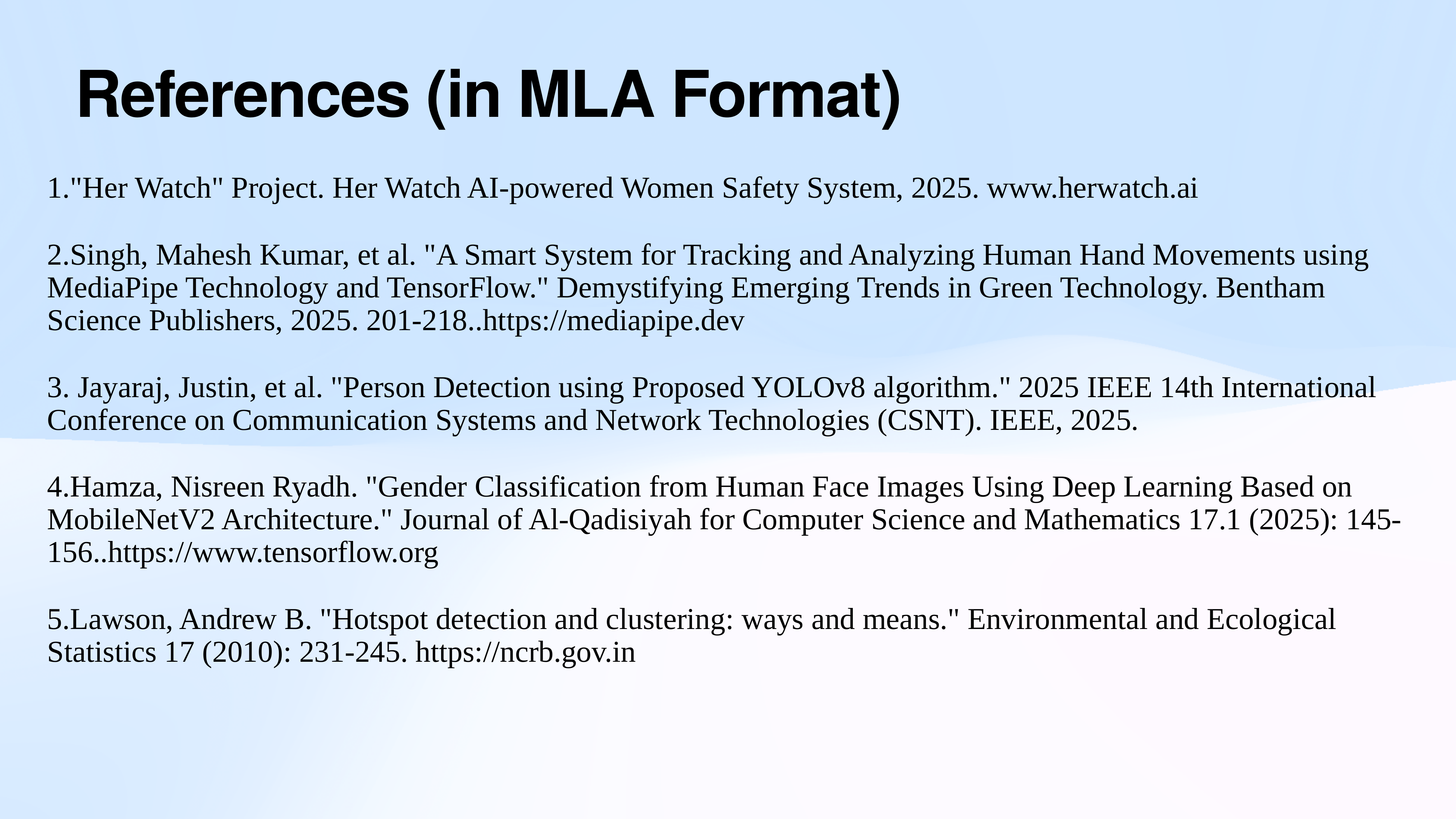

# References (in MLA Format)
1."Her Watch" Project. Her Watch AI-powered Women Safety System, 2025. www.herwatch.ai
2.Singh, Mahesh Kumar, et al. "A Smart System for Tracking and Analyzing Human Hand Movements using MediaPipe Technology and TensorFlow." Demystifying Emerging Trends in Green Technology. Bentham Science Publishers, 2025. 201-218..https://mediapipe.dev
3. Jayaraj, Justin, et al. "Person Detection using Proposed YOLOv8 algorithm." 2025 IEEE 14th International Conference on Communication Systems and Network Technologies (CSNT). IEEE, 2025.
4.Hamza, Nisreen Ryadh. "Gender Classification from Human Face Images Using Deep Learning Based on MobileNetV2 Architecture." Journal of Al-Qadisiyah for Computer Science and Mathematics 17.1 (2025): 145-156..https://www.tensorflow.org
5.Lawson, Andrew B. "Hotspot detection and clustering: ways and means." Environmental and Ecological Statistics 17 (2010): 231-245. https://ncrb.gov.in